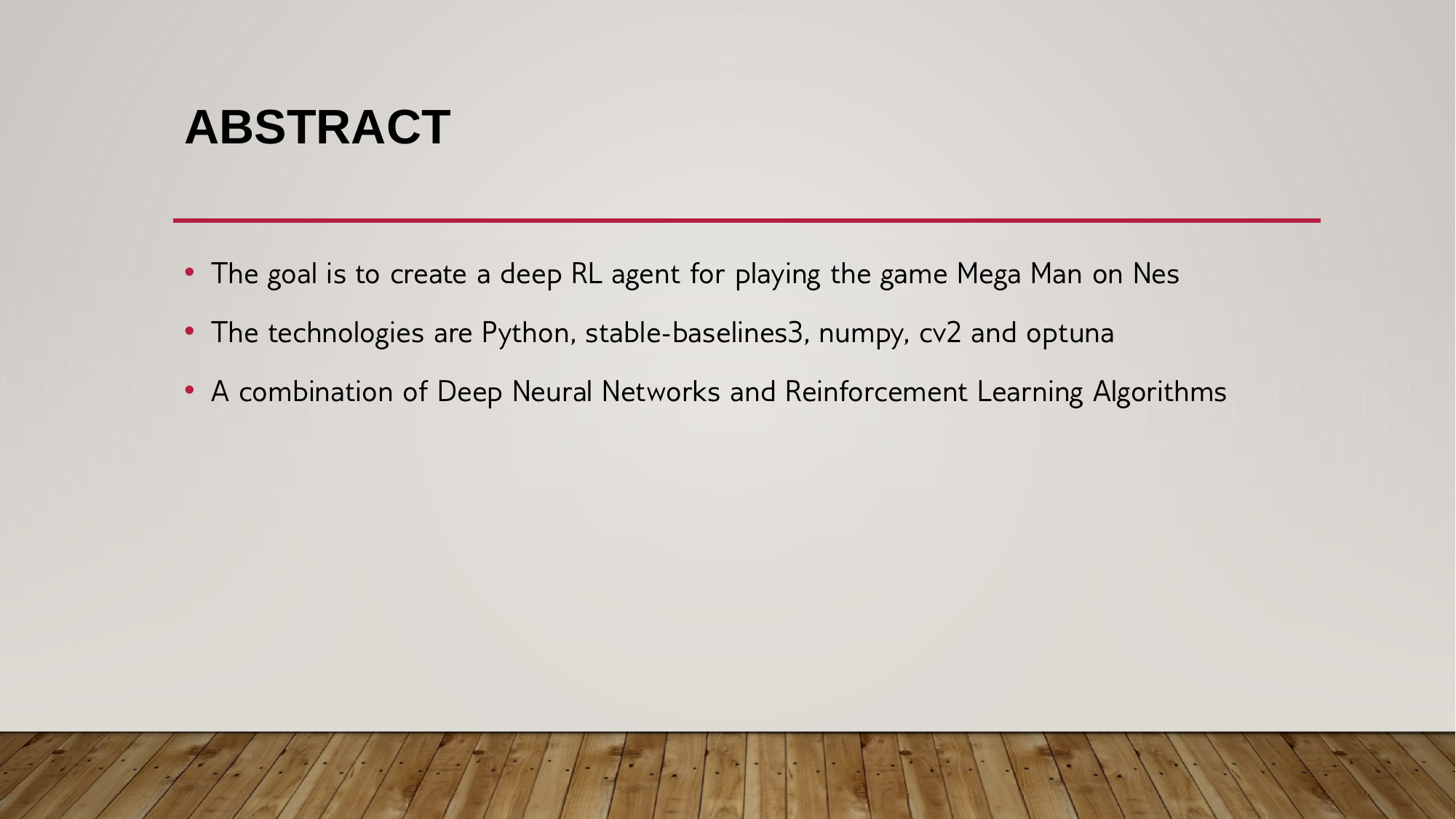

# ABSTRACT
The goal is to create a deep RL agent for playing the game Mega Man on Nes
The technologies are Python, stable-baselines3, numpy, cv2 and optuna
A combination of Deep Neural Networks and Reinforcement Learning Algorithms